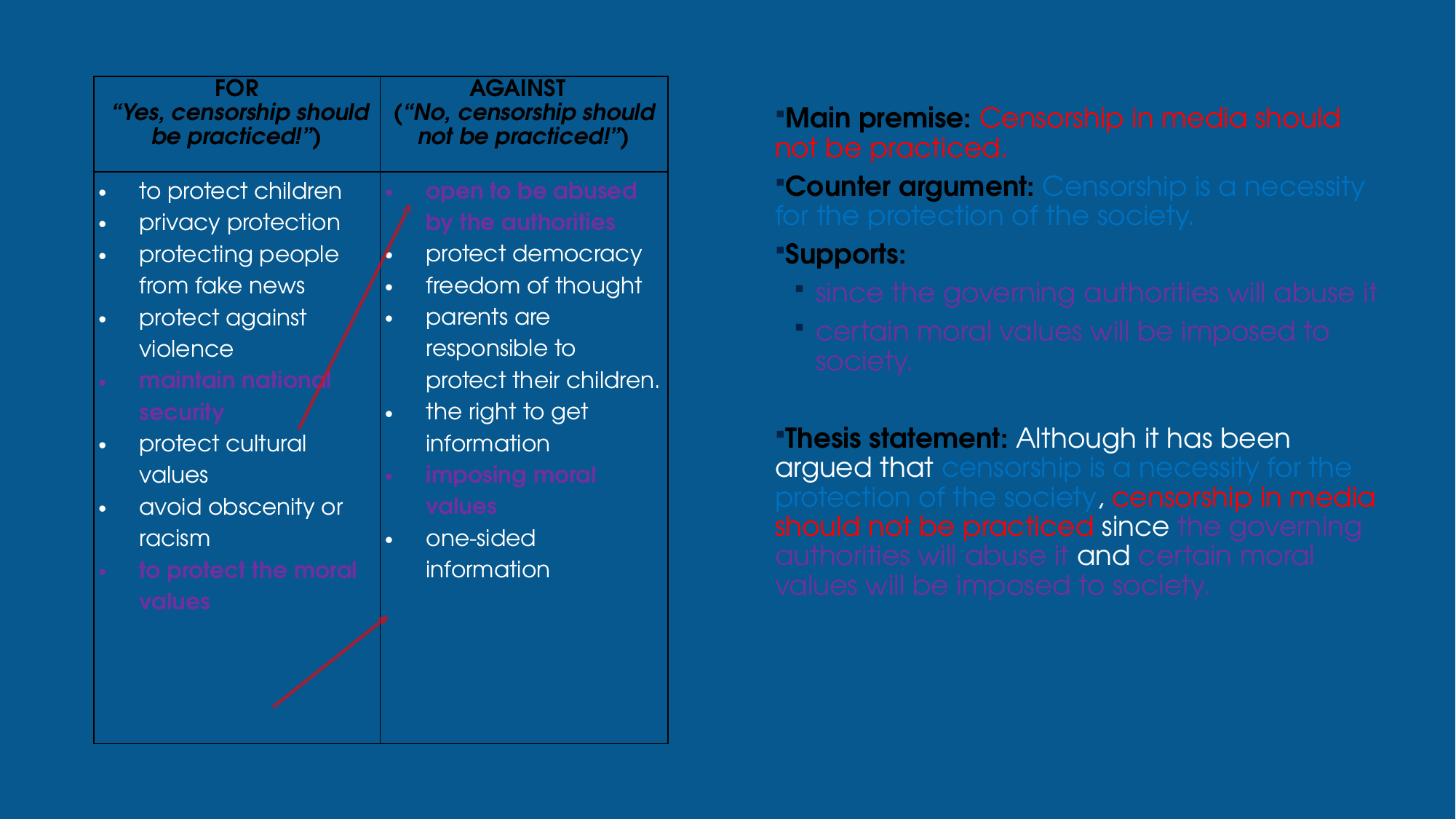

| FOR “Yes, censorship should be practiced!”) | AGAINST (“No, censorship should not be practiced!”) |
| --- | --- |
| to protect children privacy protection protecting people from fake news protect against violence maintain national security protect cultural values avoid obscenity or racism to protect the moral values | open to be abused by the authorities protect democracy freedom of thought parents are responsible to protect their children. the right to get information imposing moral values one-sided information |
Main premise: Censorship in media should not be practiced.
Counter argument: Censorship is a necessity for the protection of the society.
Supports:
since the governing authorities will abuse it
certain moral values will be imposed to society.

Thesis statement: Although it has been argued that censorship is a necessity for the protection of the society, censorship in media should not be practiced since the governing authorities will abuse it and certain moral values will be imposed to society.